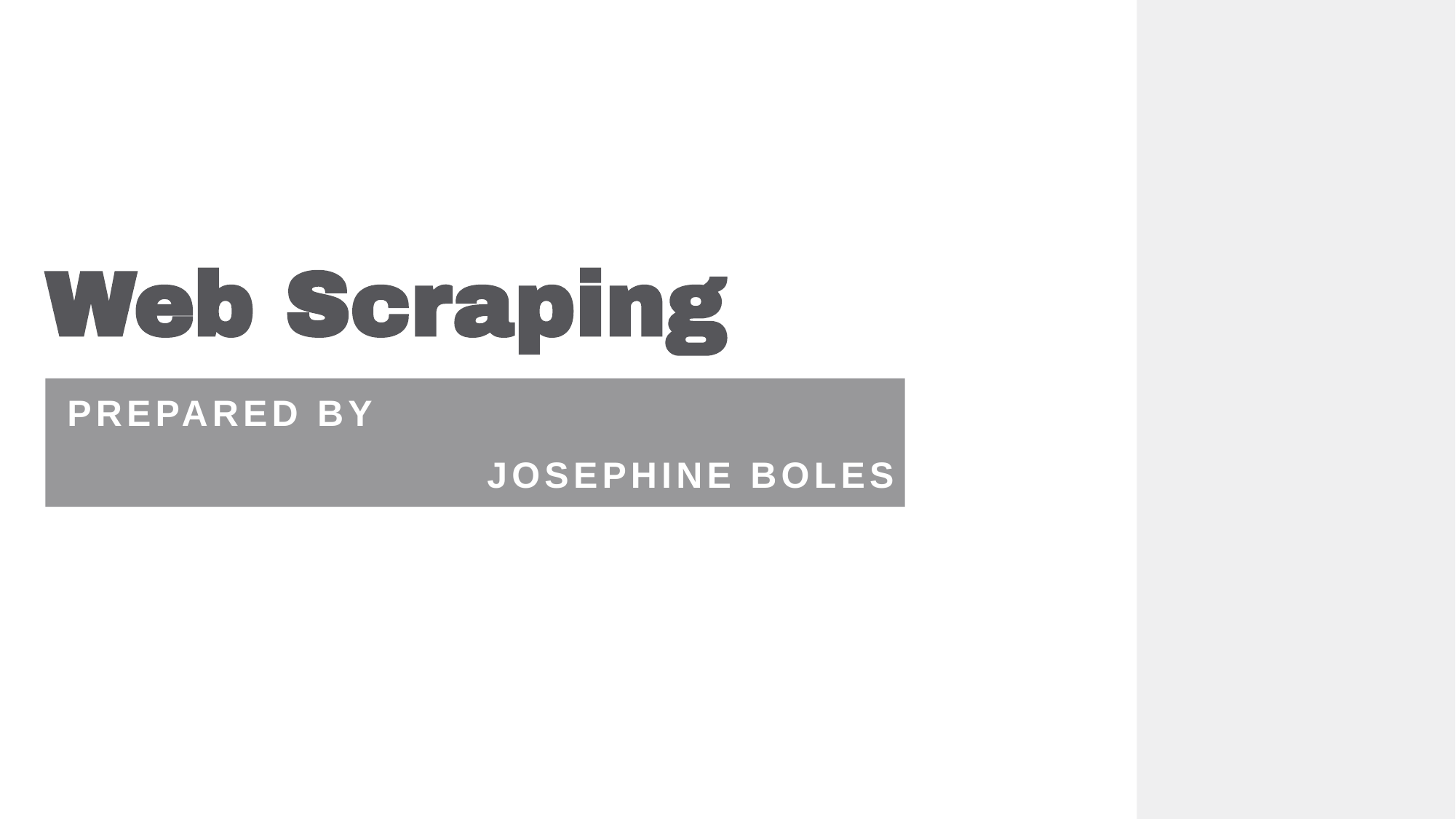

# Web Scraping
Prepared By
Josephine Boles